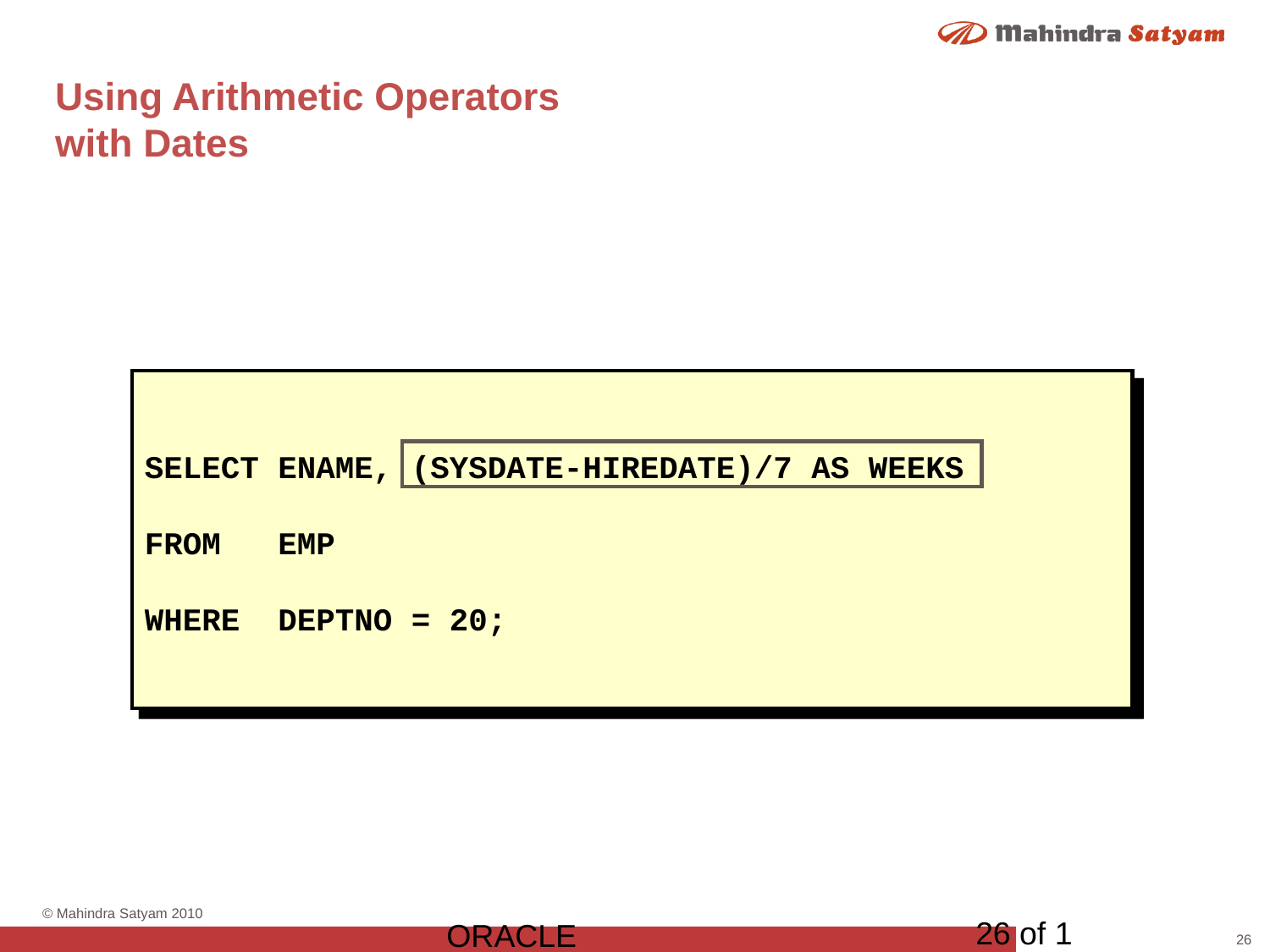

# Using Arithmetic Operators with Dates

SELECT ENAME, (SYSDATE-HIREDATE)/7 AS WEEKS

FROM   EMP

WHERE  DEPTNO = 20;

26 of 1
ORACLE